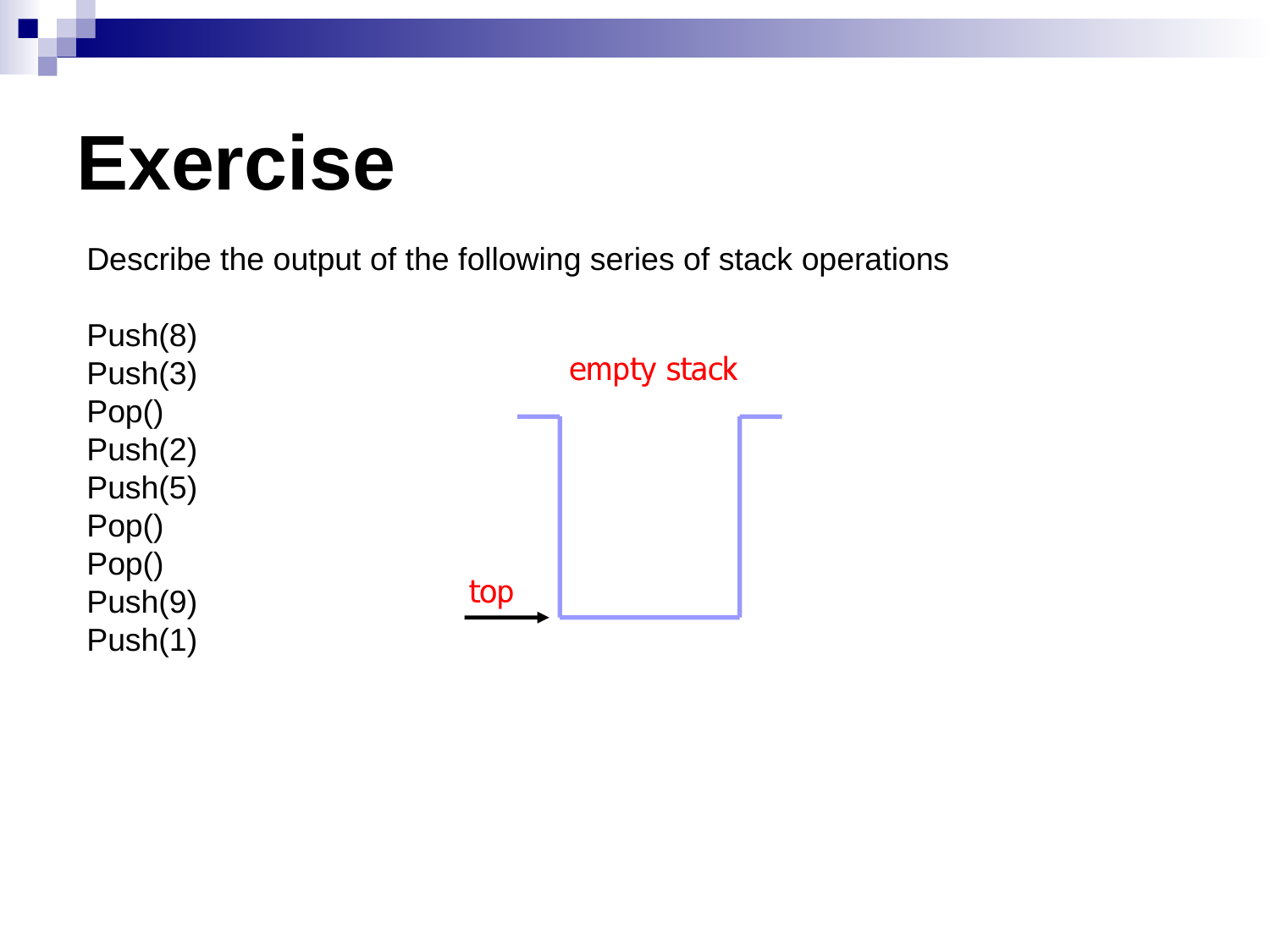

# Exercise
Describe the output of the following series of stack operations

Push(8)
Push(3)
Pop()
Push(2)
Push(5)
Pop()
Pop()
Push(9)
Push(1)
empty stack

top